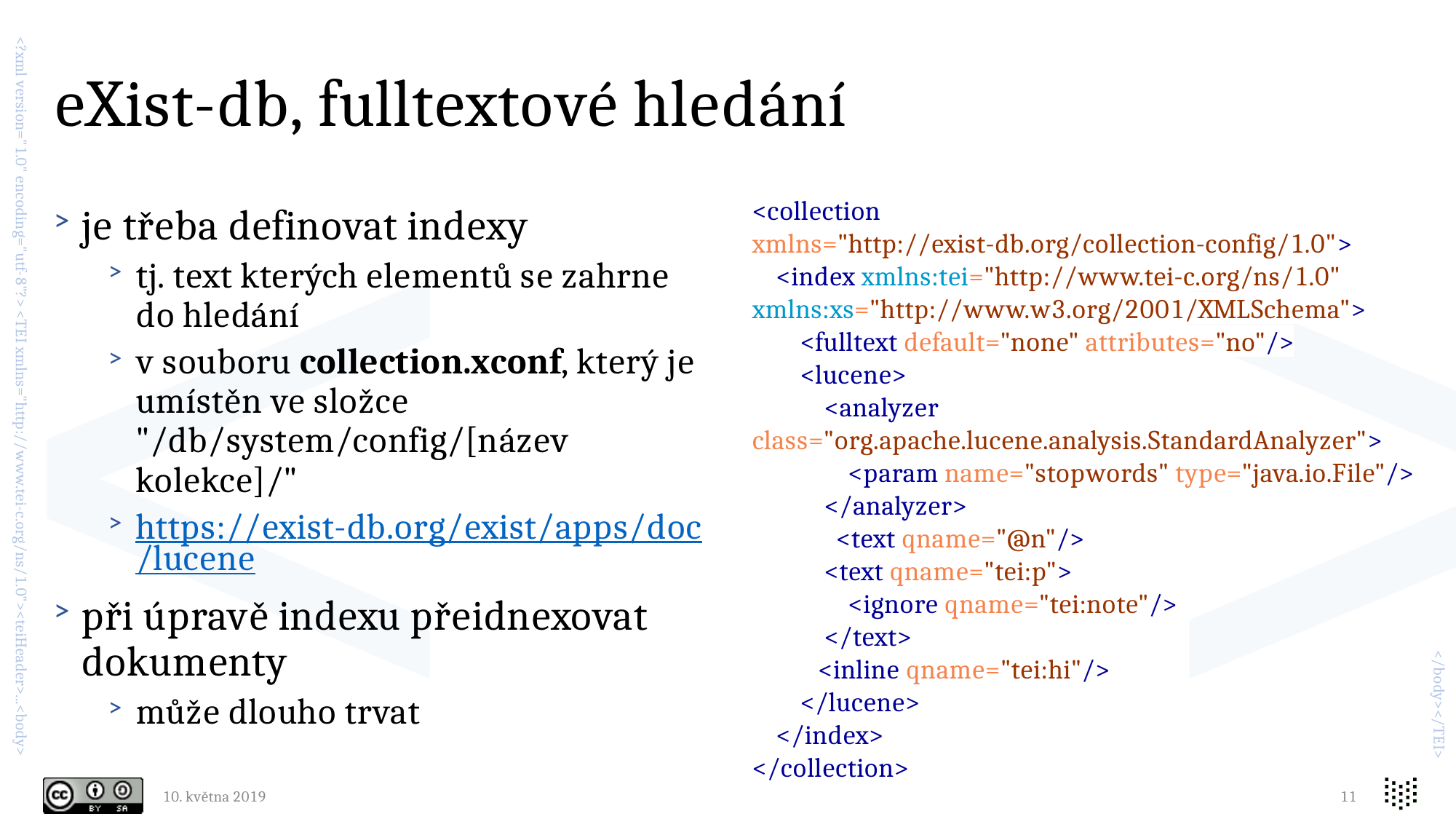

# eXist-db, fulltextové hledání
<collection
xmlns="http://exist-db.org/collection-config/1.0">
    <index xmlns:tei="http://www.tei-c.org/ns/1.0" xmlns:xs="http://www.w3.org/2001/XMLSchema">
        <fulltext default="none" attributes="no"/>
        <lucene>
            <analyzer
class="org.apache.lucene.analysis.StandardAnalyzer">
                <param name="stopwords" type="java.io.File"/>
            </analyzer>
              <text qname="@n"/>
            <text qname="tei:p">
                <ignore qname="tei:note"/>
            </text>
           <inline qname="tei:hi"/>
        </lucene>
    </index>
</collection>
je třeba definovat indexy
tj. text kterých elementů se zahrne do hledání
v souboru collection.xconf, který je umístěn ve složce "/db/system/config/[název kolekce]/"
https://exist-db.org/exist/apps/doc/lucene
při úpravě indexu přeidnexovat dokumenty
může dlouho trvat

10. května 2019
11